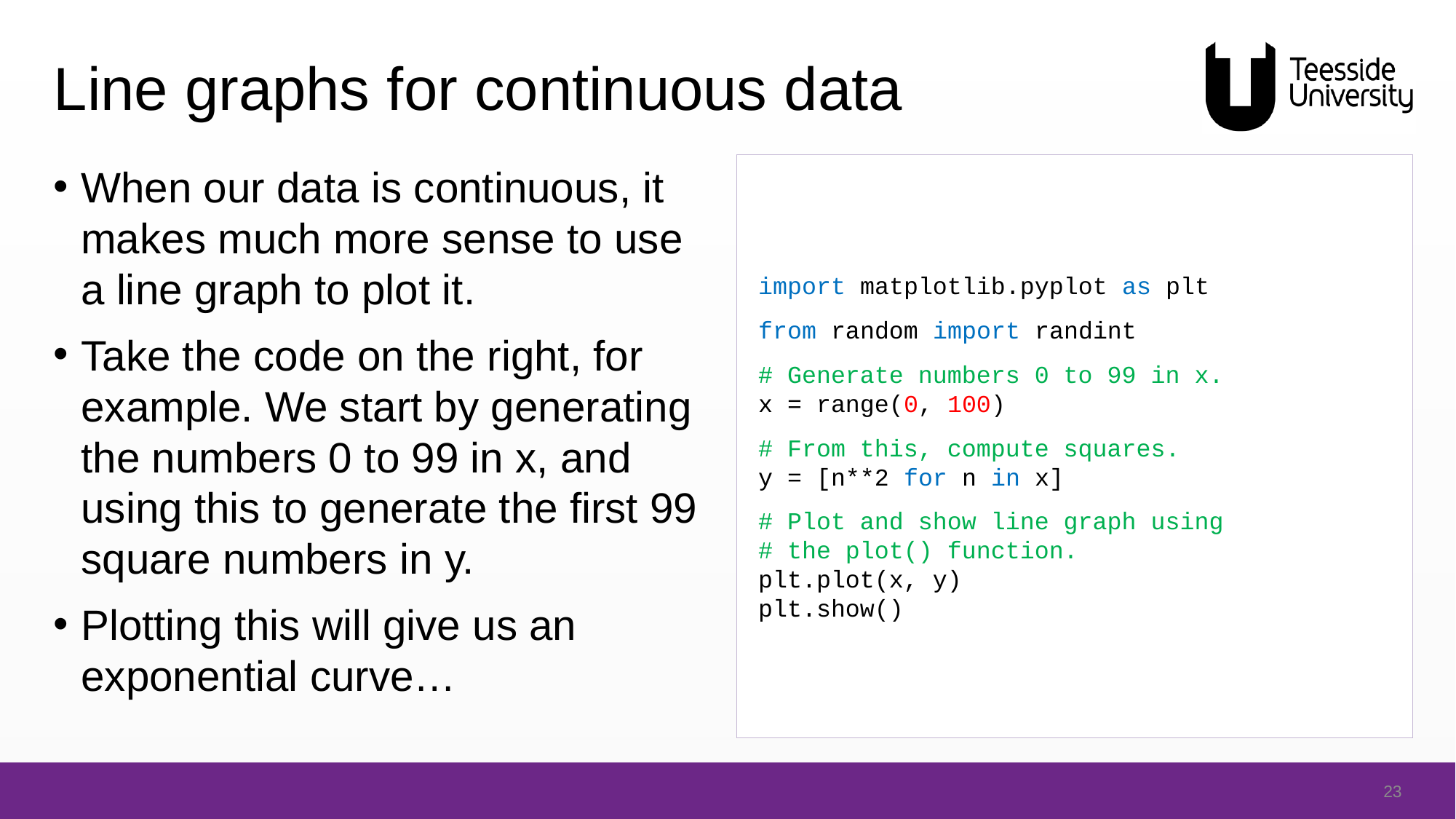

# Line graphs for continuous data
When our data is continuous, it makes much more sense to use a line graph to plot it.
Take the code on the right, for example. We start by generating the numbers 0 to 99 in x, and using this to generate the first 99 square numbers in y.
Plotting this will give us an exponential curve…
import matplotlib.pyplot as plt
from random import randint
# Generate numbers 0 to 99 in x. x = range(0, 100)
# From this, compute squares. y = [n**2 for n in x]
# Plot and show line graph using # the plot() function. plt.plot(x, y) plt.show()
23